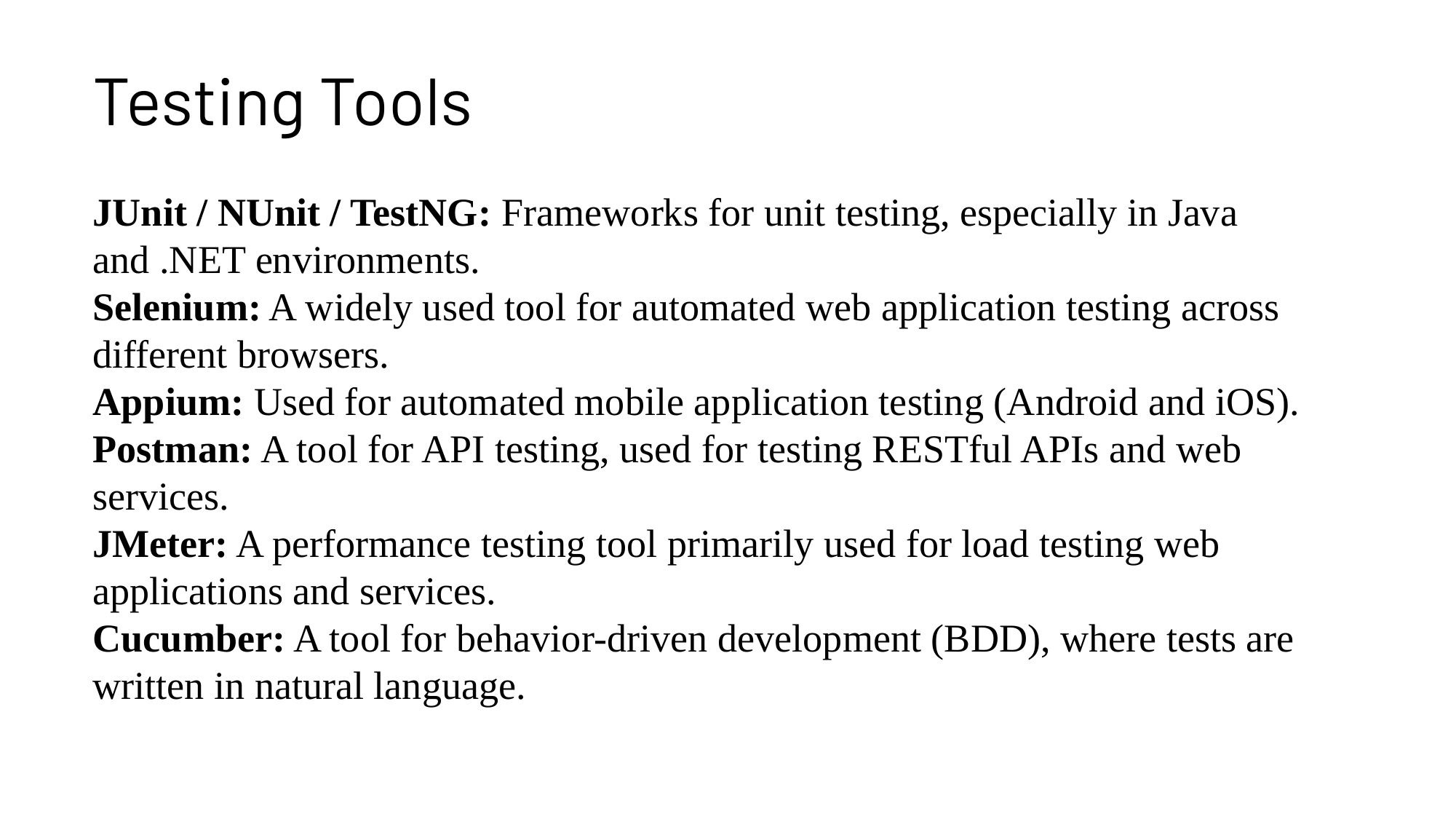

# Testing Tools
JUnit / NUnit / TestNG: Frameworks for unit testing, especially in Java and .NET environments.
Selenium: A widely used tool for automated web application testing across different browsers.
Appium: Used for automated mobile application testing (Android and iOS).
Postman: A tool for API testing, used for testing RESTful APIs and web services.
JMeter: A performance testing tool primarily used for load testing web applications and services.
Cucumber: A tool for behavior-driven development (BDD), where tests are written in natural language.